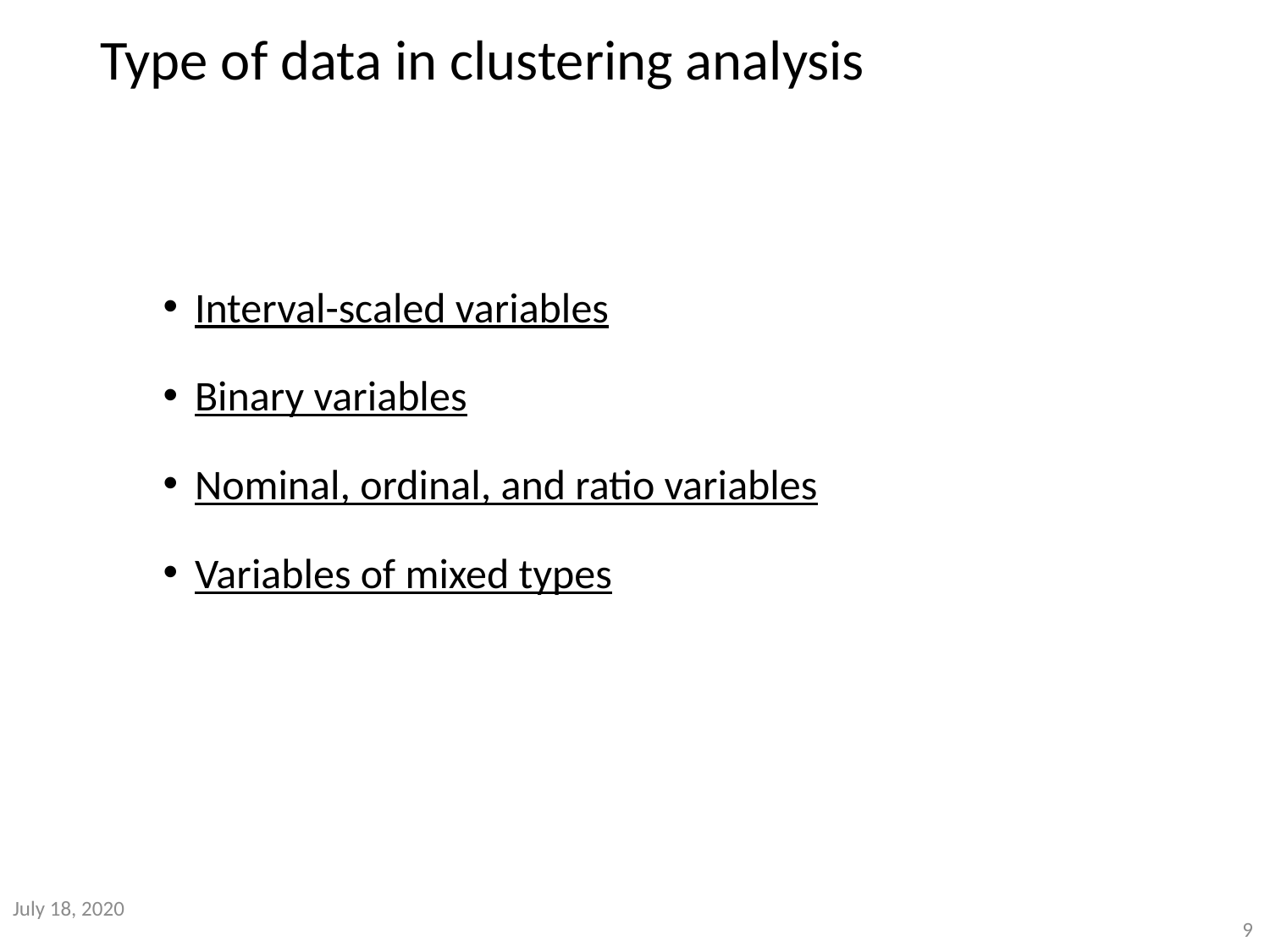

# Type of data in clustering analysis
Interval-scaled variables
Binary variables
Nominal, ordinal, and ratio variables
Variables of mixed types
July 18, 2020
9